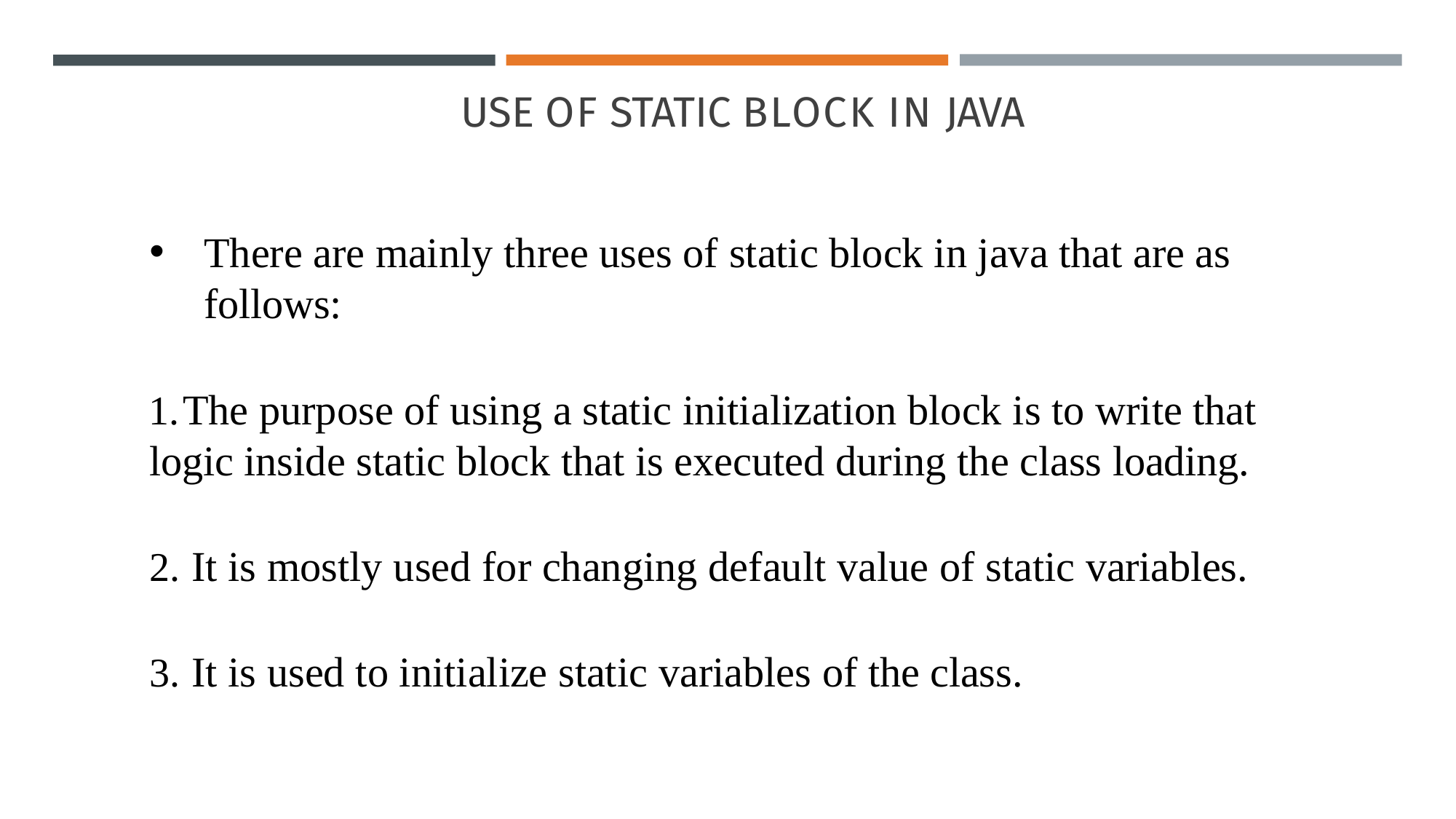

# USE OF STATIC BLOCK IN JAVA
There are mainly three uses of static block in java that are as follows:

	The purpose of using a static initialization block is to write that logic inside static block that is executed during the class loading.

It is mostly used for changing default value of static variables.

It is used to initialize static variables of the class.